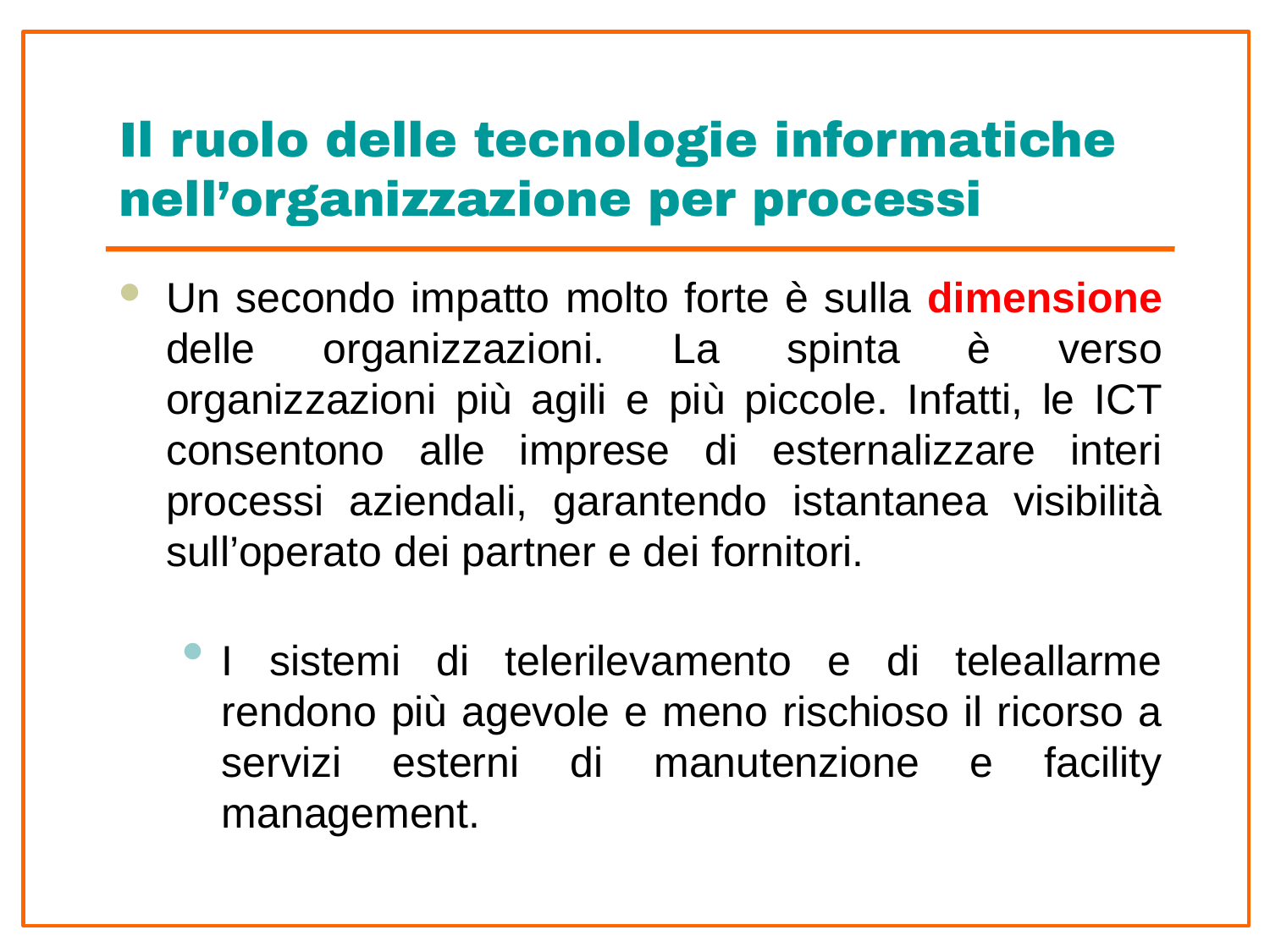

# Il ruolo delle tecnologie informatiche nell’organizzazione per processi
Un secondo impatto molto forte è sulla dimensione delle organizzazioni. La spinta è verso organizzazioni più agili e più piccole. Infatti, le ICT consentono alle imprese di esternalizzare interi processi aziendali, garantendo istantanea visibilità sull’operato dei partner e dei fornitori.

I sistemi di telerilevamento e di teleallarme rendono più agevole e meno rischioso il ricorso a servizi esterni di manutenzione e facility management.